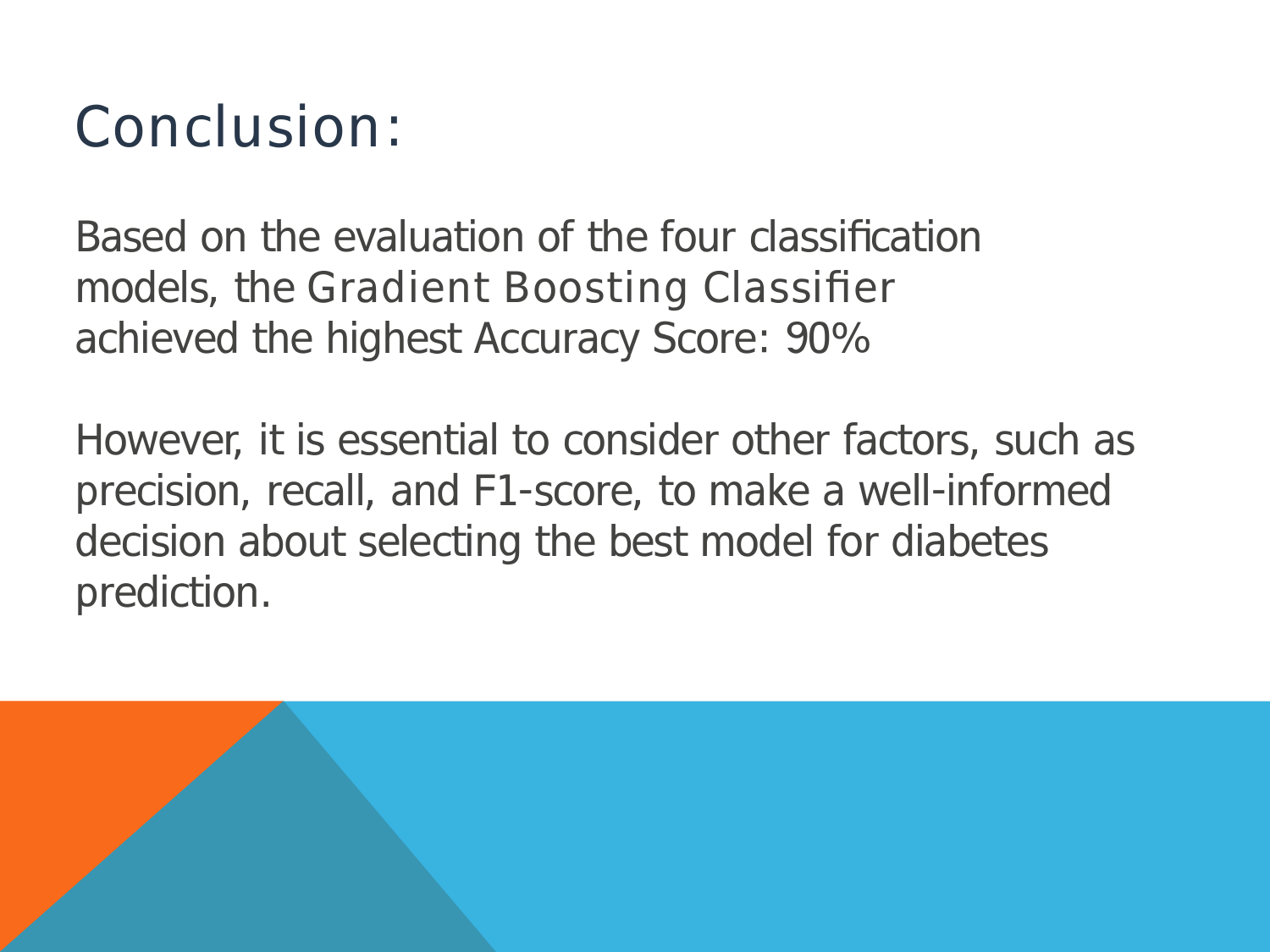

Conclusion:

Based on the evaluation of the four classification models, the Gradient Boosting Classifier
achieved the highest Accuracy Score: 90%

However, it is essential to consider other factors, such as precision, recall, and F1-score, to make a well-informed decision about selecting the best model for diabetes prediction.